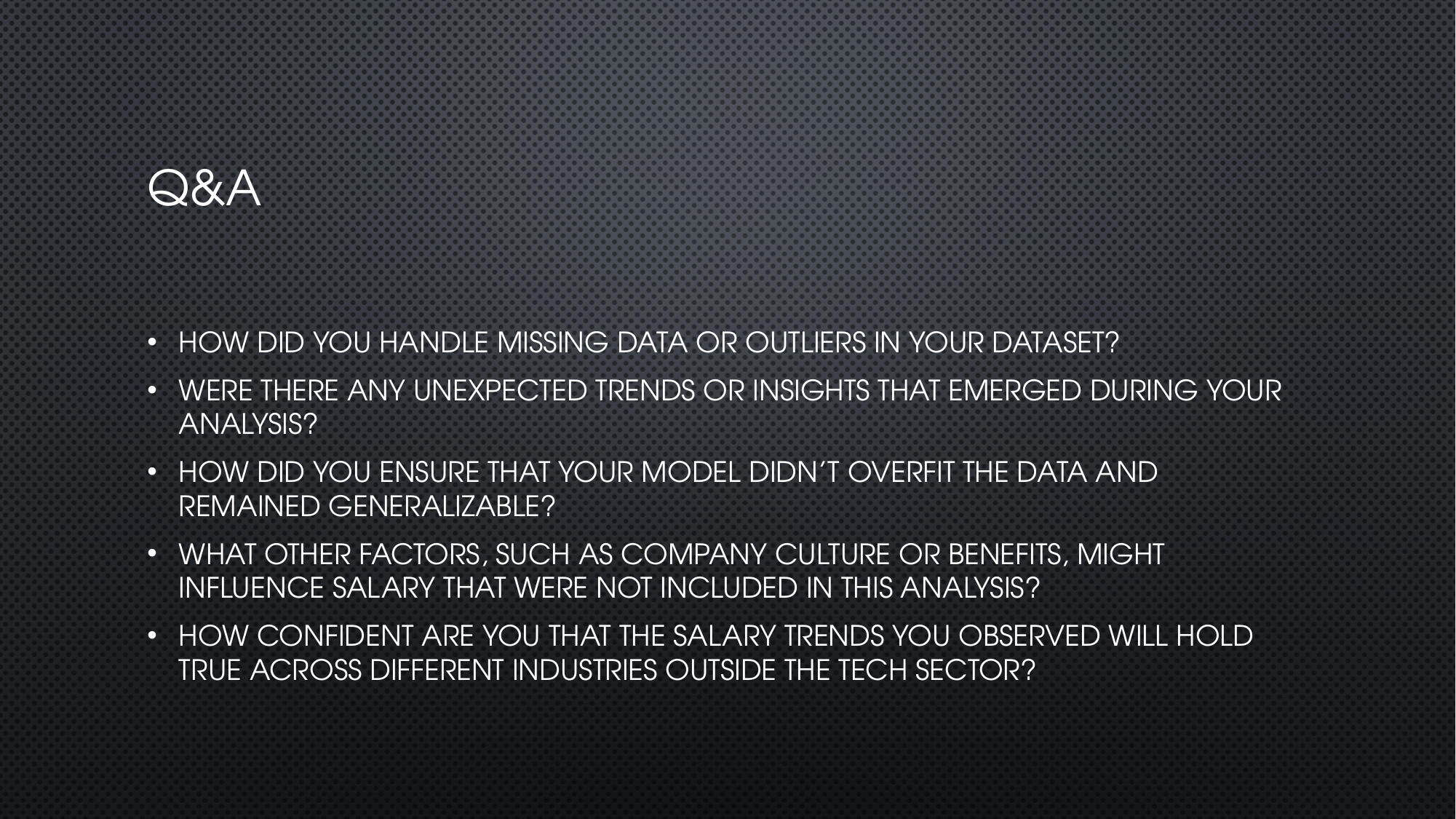

# Q&A
How did you handle missing data or outliers in your dataset?
Were there any unexpected trends or insights that emerged during your analysis?
How did you ensure that your model didn’t overfit the data and remained generalizable?
What other factors, such as company culture or benefits, might influence salary that were not included in this analysis?
How confident are you that the salary trends you observed will hold true across different industries outside the tech sector?